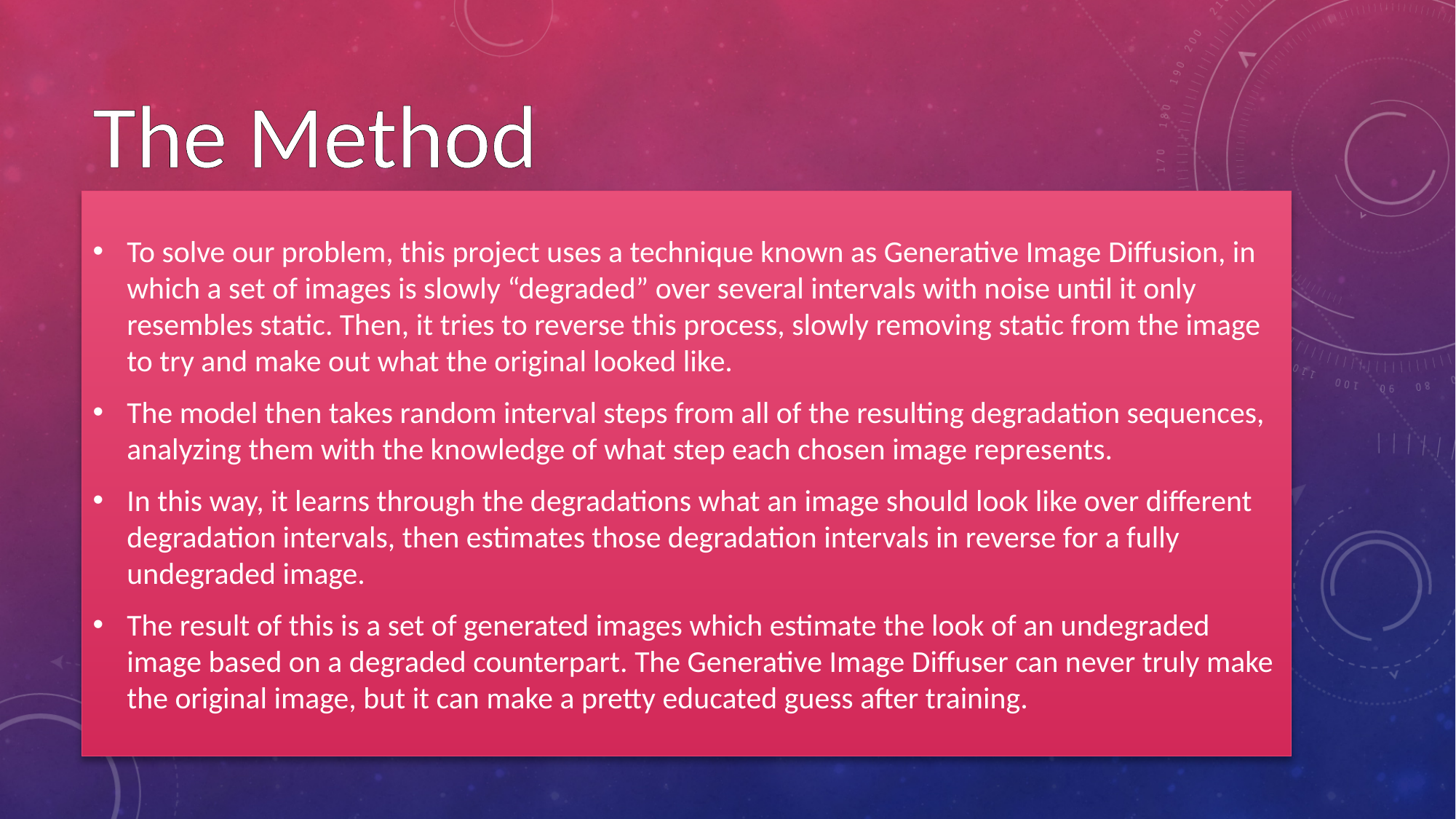

# The Method
To solve our problem, this project uses a technique known as Generative Image Diffusion, in which a set of images is slowly “degraded” over several intervals with noise until it only resembles static. Then, it tries to reverse this process, slowly removing static from the image to try and make out what the original looked like.
The model then takes random interval steps from all of the resulting degradation sequences, analyzing them with the knowledge of what step each chosen image represents.
In this way, it learns through the degradations what an image should look like over different degradation intervals, then estimates those degradation intervals in reverse for a fully undegraded image.
The result of this is a set of generated images which estimate the look of an undegraded image based on a degraded counterpart. The Generative Image Diffuser can never truly make the original image, but it can make a pretty educated guess after training.